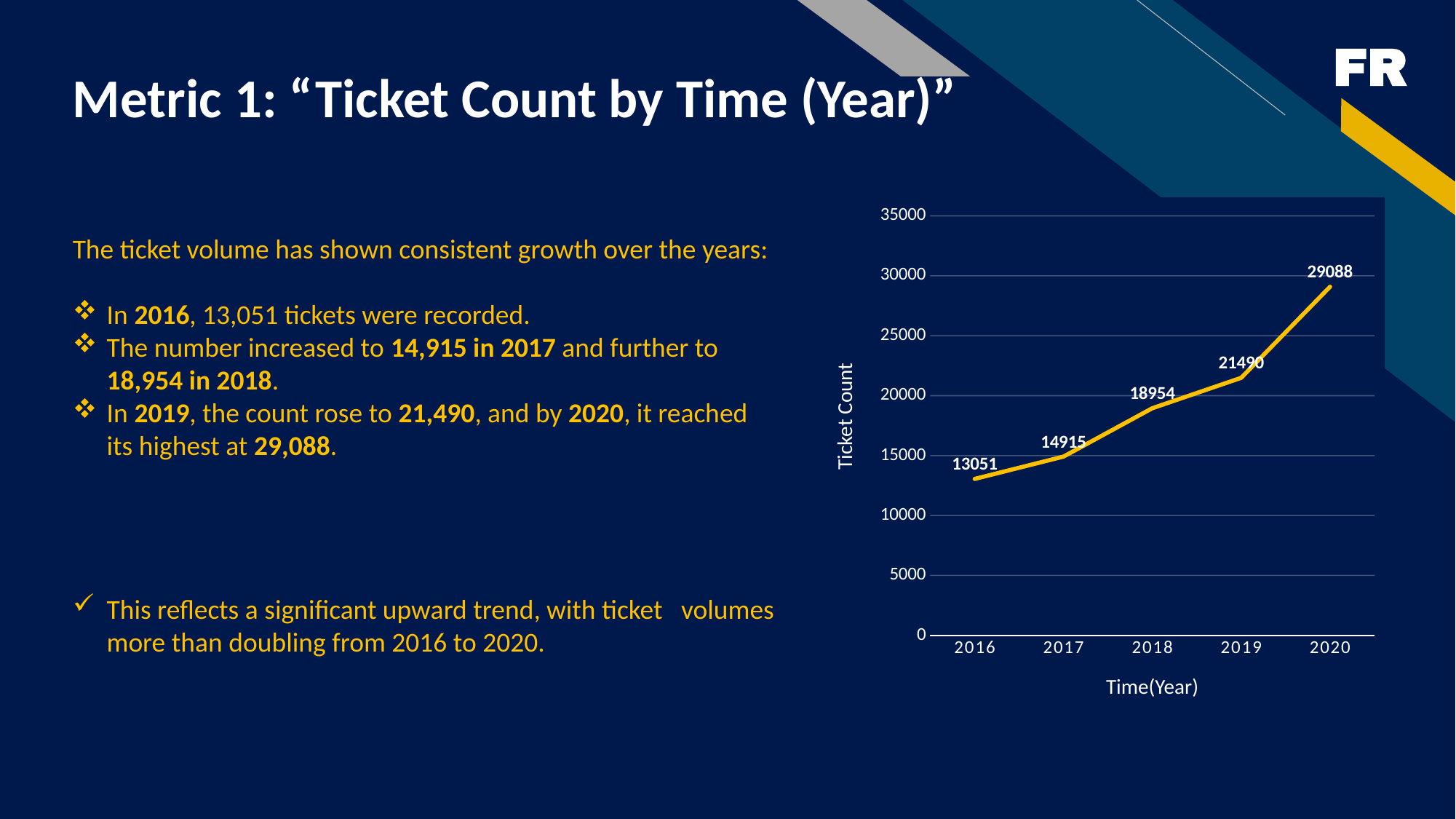

# Metric 1: “Ticket Count by Time (Year)”

### Chart

| Category | Total |
|---|---|
| 2016 | 13051.0 |
| 2017 | 14915.0 |
| 2018 | 18954.0 |
| 2019 | 21490.0 |
| 2020 | 29088.0 |
The ticket volume has shown consistent growth over the years:

In 2016, 13,051 tickets were recorded.
The number increased to 14,915 in 2017 and further to 18,954 in 2018.
In 2019, the count rose to 21,490, and by 2020, it reached its highest at 29,088.

This reflects a significant upward trend, with ticket   volumes more than doubling from 2016 to 2020.
Ticket Count
Time(Year)